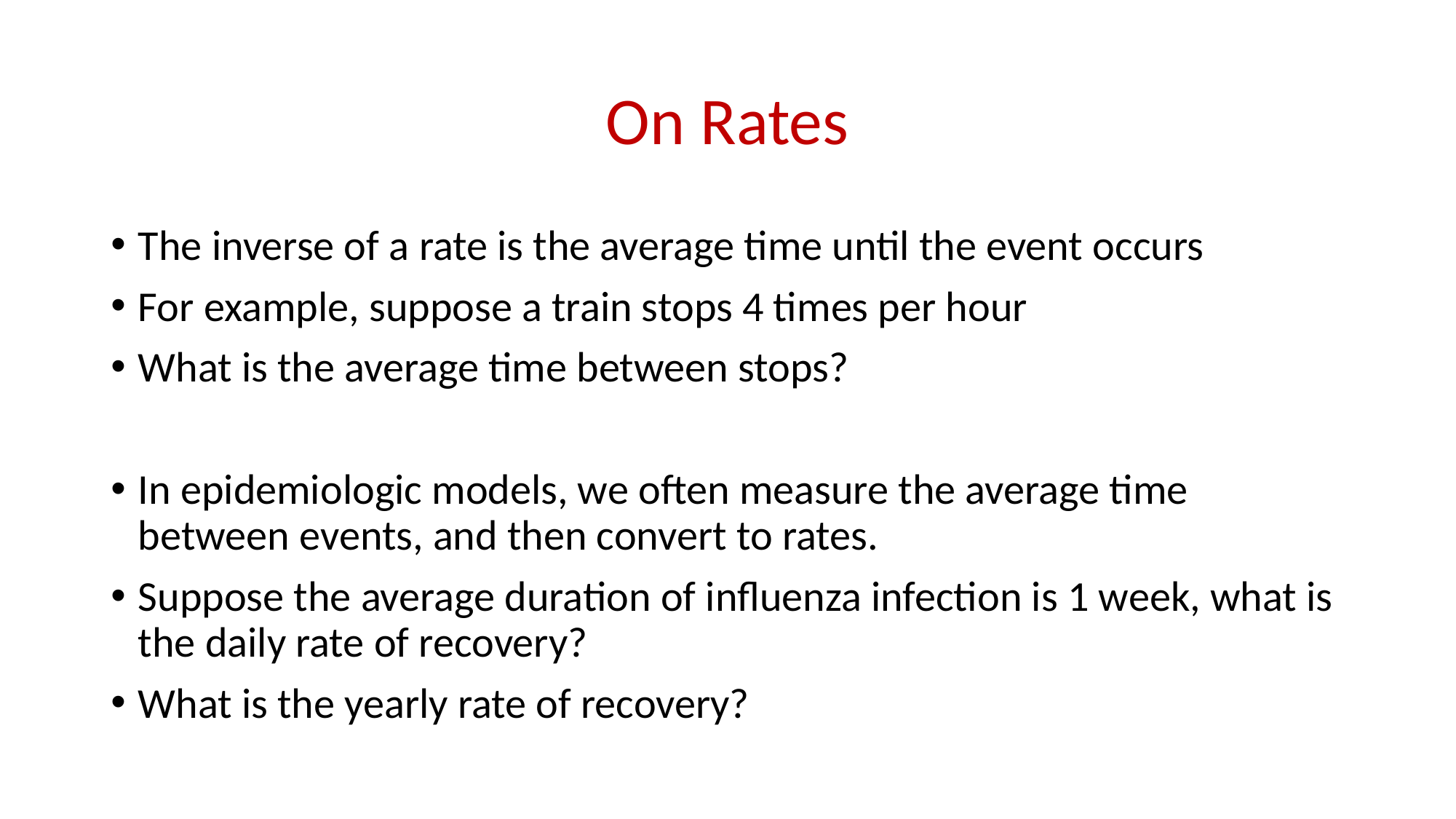

# On Rates
The inverse of a rate is the average time until the event occurs
For example, suppose a train stops 4 times per hour
What is the average time between stops?

In epidemiologic models, we often measure the average time between events, and then convert to rates.
Suppose the average duration of influenza infection is 1 week, what is the daily rate of recovery?
What is the yearly rate of recovery?